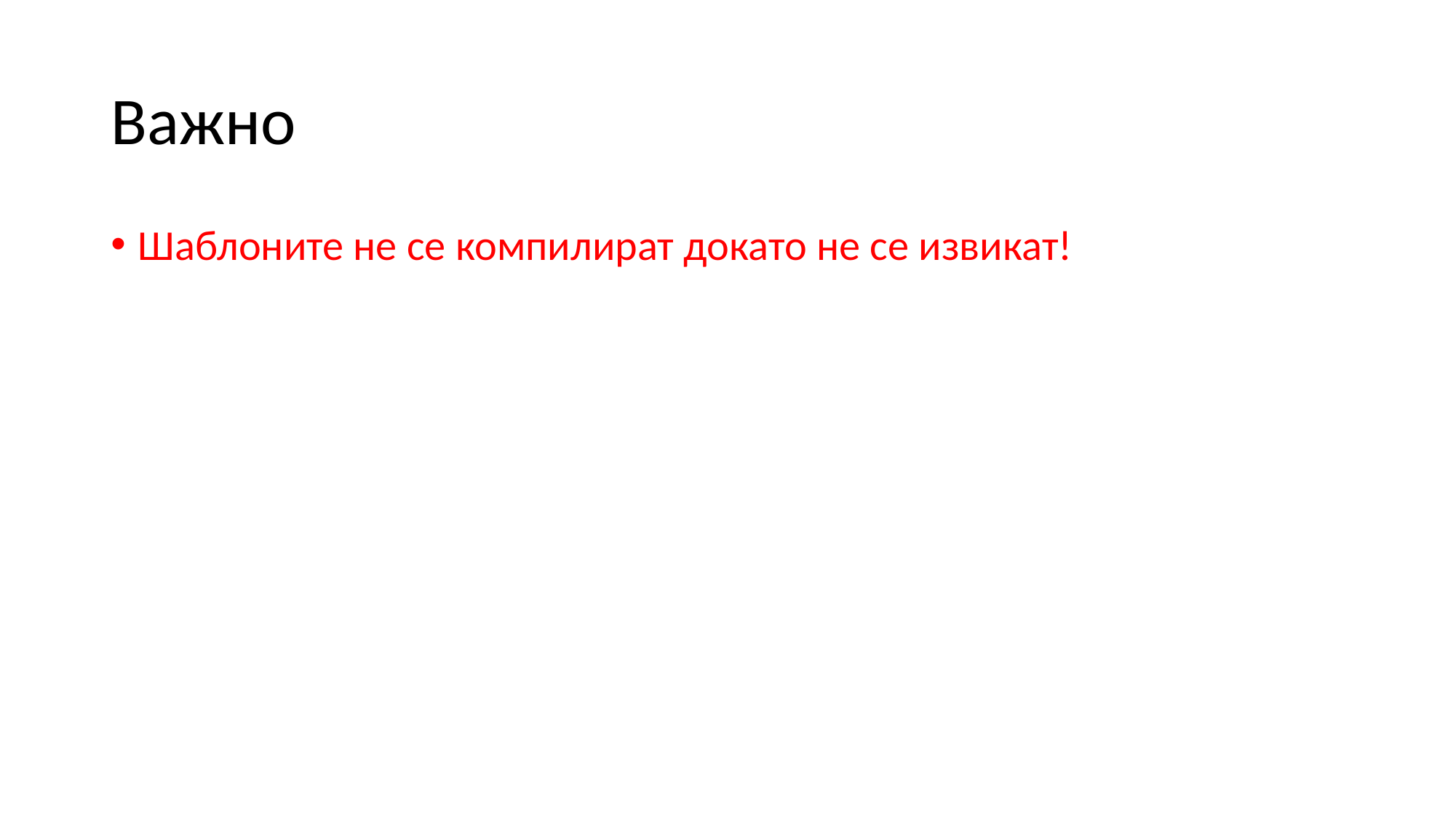

# Важно
Шаблоните не се компилират докато не се извикат!